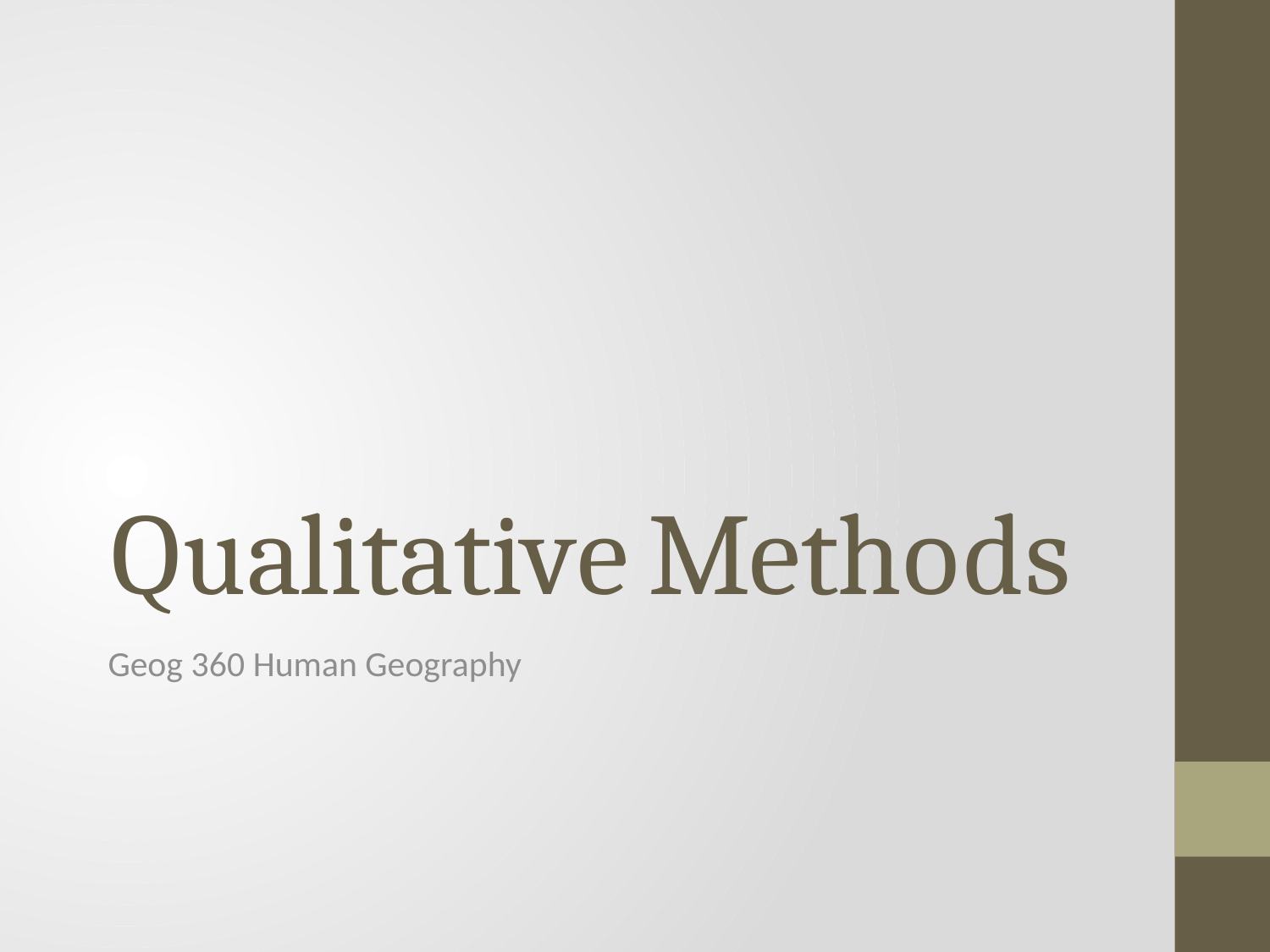

# Qualitative Methods
Geog 360 Human Geography